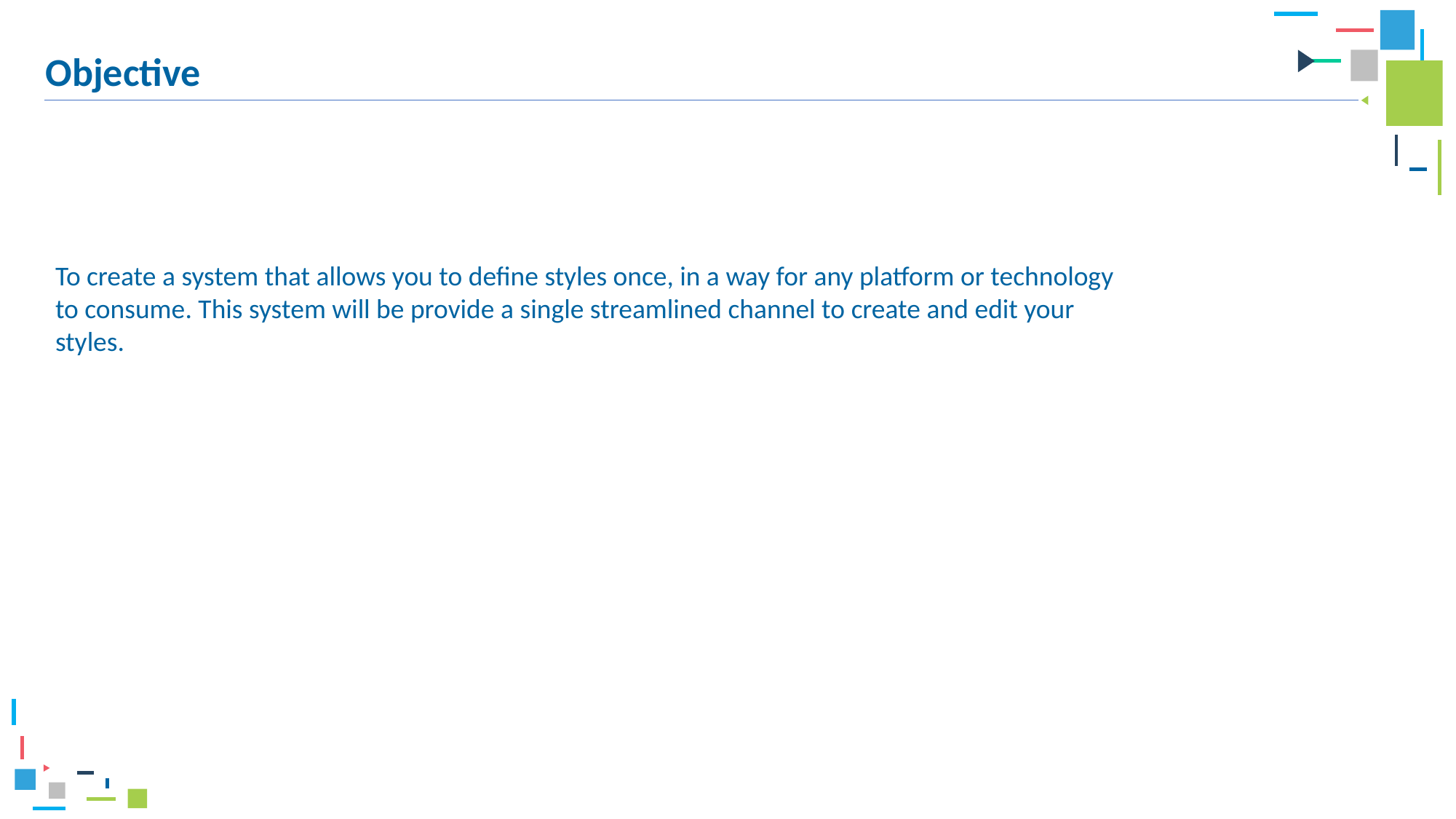

Objective

To create a system that allows you to define styles once, in a way for any platform or technology to consume. This system will be provide a single streamlined channel to create and edit your styles.